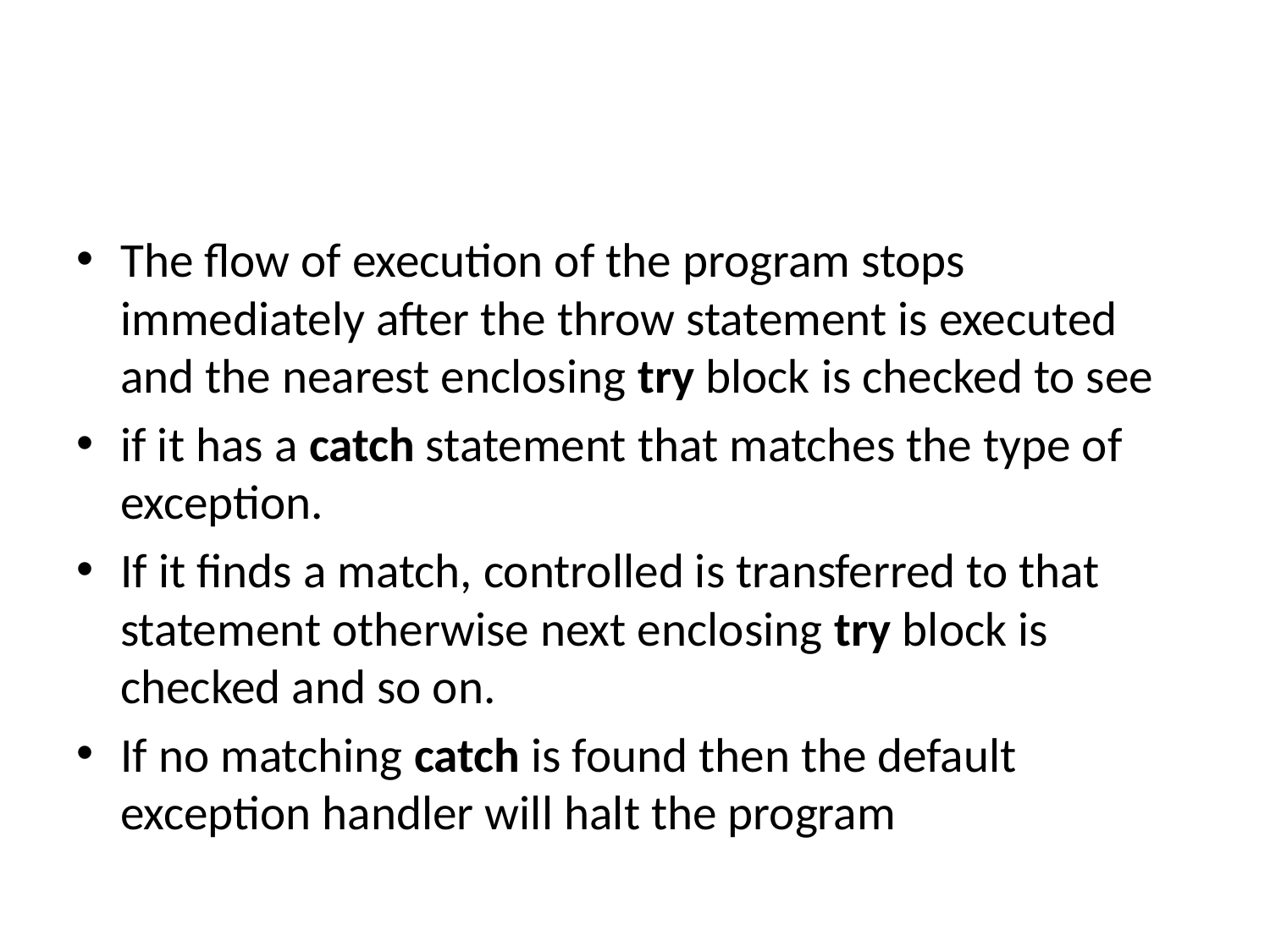

#
The flow of execution of the program stops immediately after the throw statement is executed and the nearest enclosing try block is checked to see
if it has a catch statement that matches the type of exception.
If it finds a match, controlled is transferred to that statement otherwise next enclosing try block is checked and so on.
If no matching catch is found then the default exception handler will halt the program